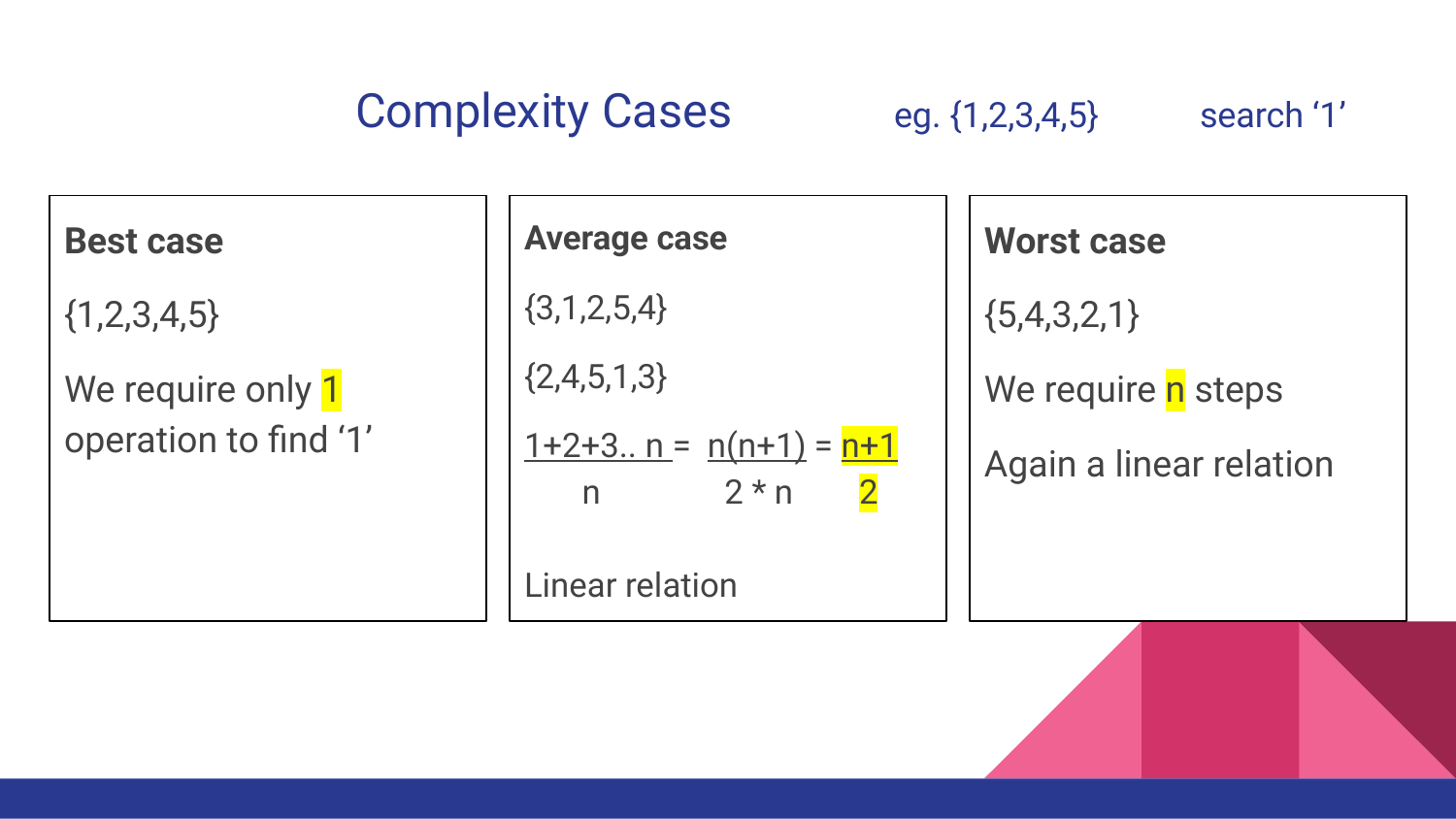

# Complexity Cases  	   eg. {1,2,3,4,5}	search ‘1’
Best case
{1,2,3,4,5}
We require only 1 operation to find ‘1’
Average case
{3,1,2,5,4}
{2,4,5,1,3}
1+2+3.. n =  n(n+1) = n+1
       n               2 * n        2

Linear relation
Worst case
{5,4,3,2,1}
We require n steps
Again a linear relation